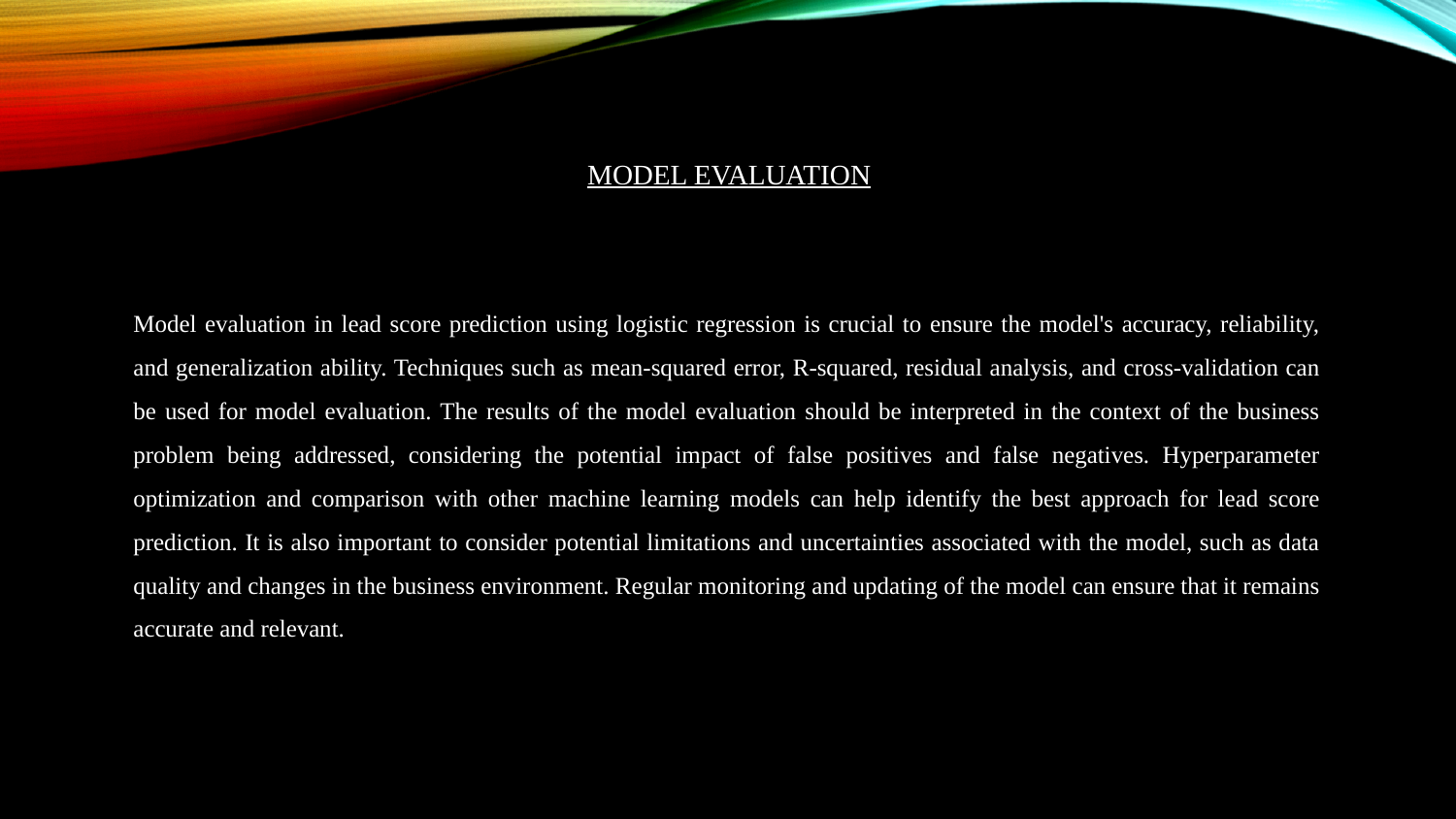

# MODEL EVALUATION
Model evaluation in lead score prediction using logistic regression is crucial to ensure the model's accuracy, reliability, and generalization ability. Techniques such as mean-squared error, R-squared, residual analysis, and cross-validation can be used for model evaluation. The results of the model evaluation should be interpreted in the context of the business problem being addressed, considering the potential impact of false positives and false negatives. Hyperparameter optimization and comparison with other machine learning models can help identify the best approach for lead score prediction. It is also important to consider potential limitations and uncertainties associated with the model, such as data quality and changes in the business environment. Regular monitoring and updating of the model can ensure that it remains accurate and relevant.